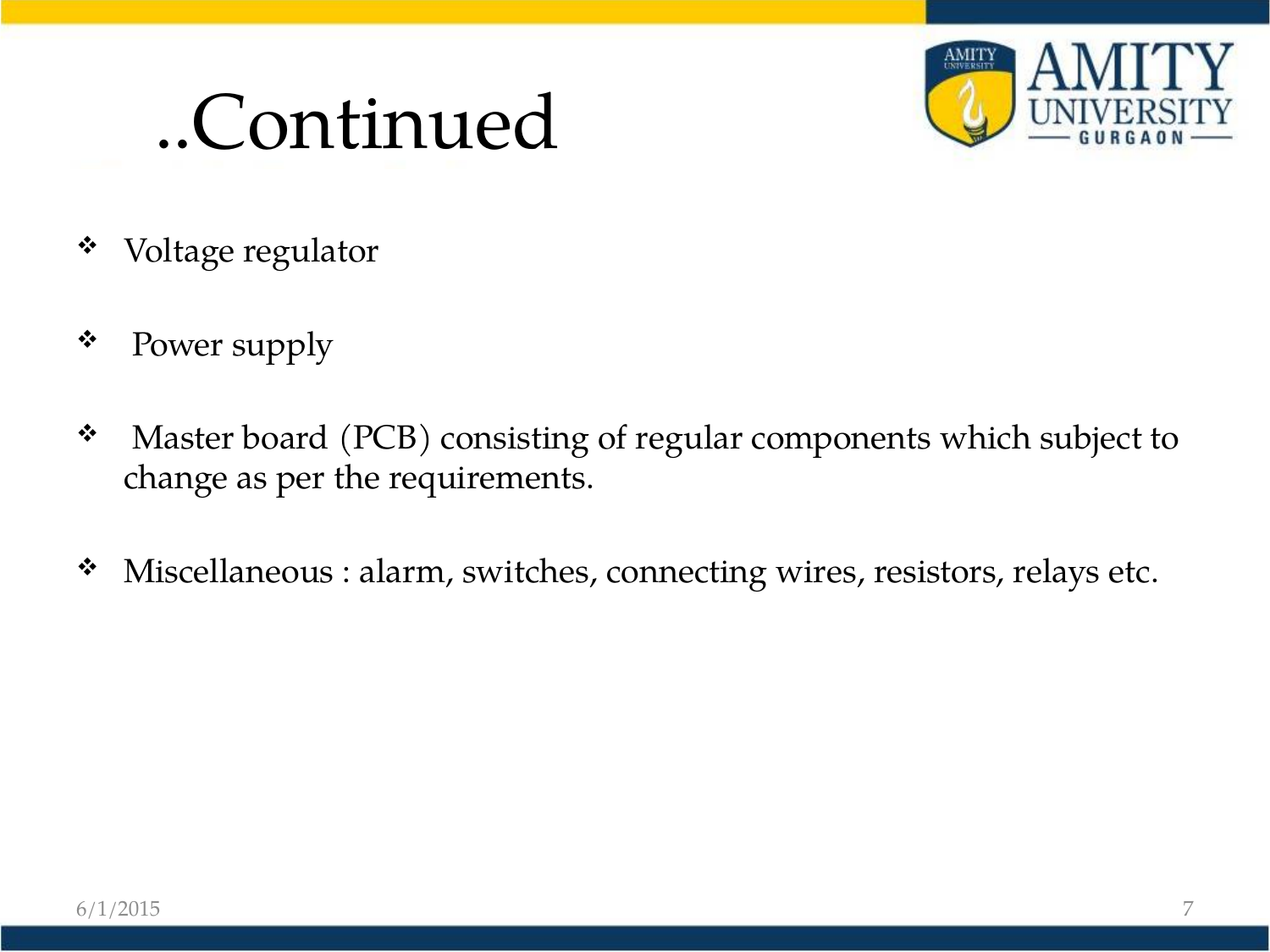

# ..Continued
Voltage regulator

 Power supply

 Master board (PCB) consisting of regular components which subject to  change as per the requirements.

Miscellaneous : alarm, switches, connecting wires, resistors, relays etc.

6/1/2015
7